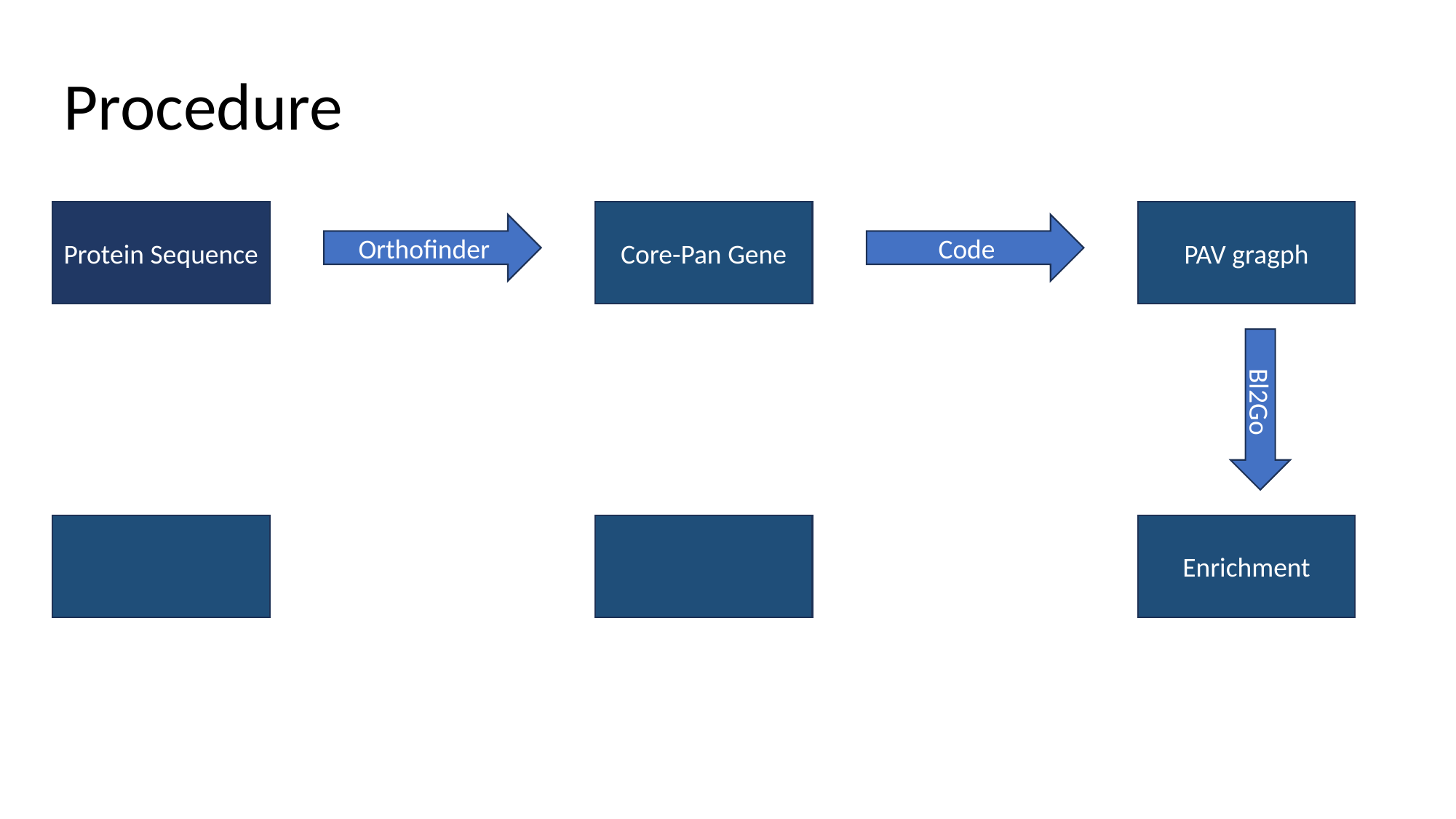

# Procedure
Protein Sequence
Core-Pan Gene
PAV gragph
Code
Orthofinder
Bl2Go

Enrichment